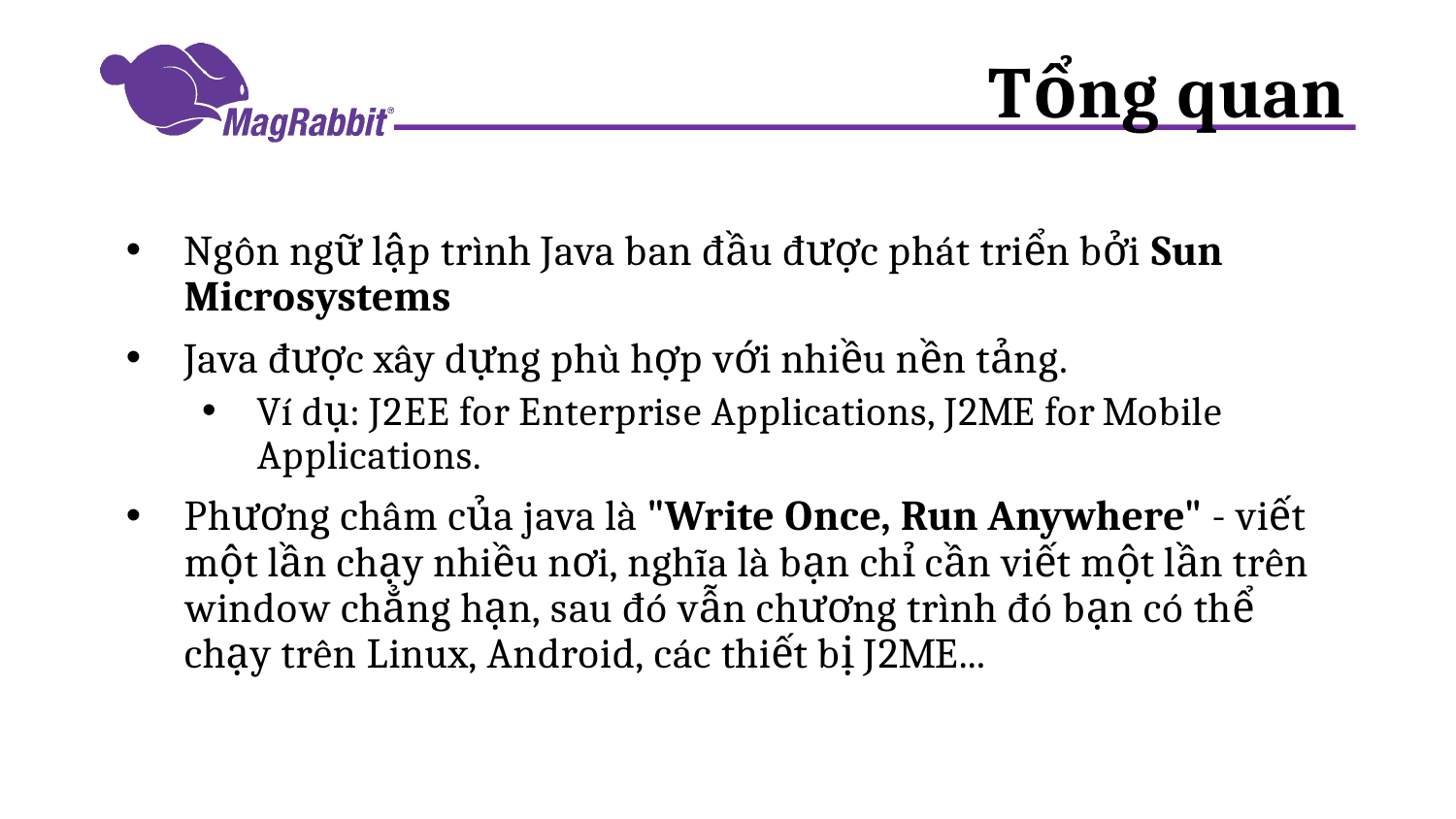

# Tổng quan
Ngôn ngữ lập trình Java ban đầu được phát triển bởi Sun Microsystems
Java được xây dựng phù hợp với nhiều nền tảng.
Ví dụ: J2EE for Enterprise Applications, J2ME for Mobile Applications.
Phương châm của java là "Write Once, Run Anywhere" - viết một lần chạy nhiều nơi, nghĩa là bạn chỉ cần viết một lần trên window chẳng hạn, sau đó vẫn chương trình đó bạn có thể chạy trên Linux, Android, các thiết bị J2ME...